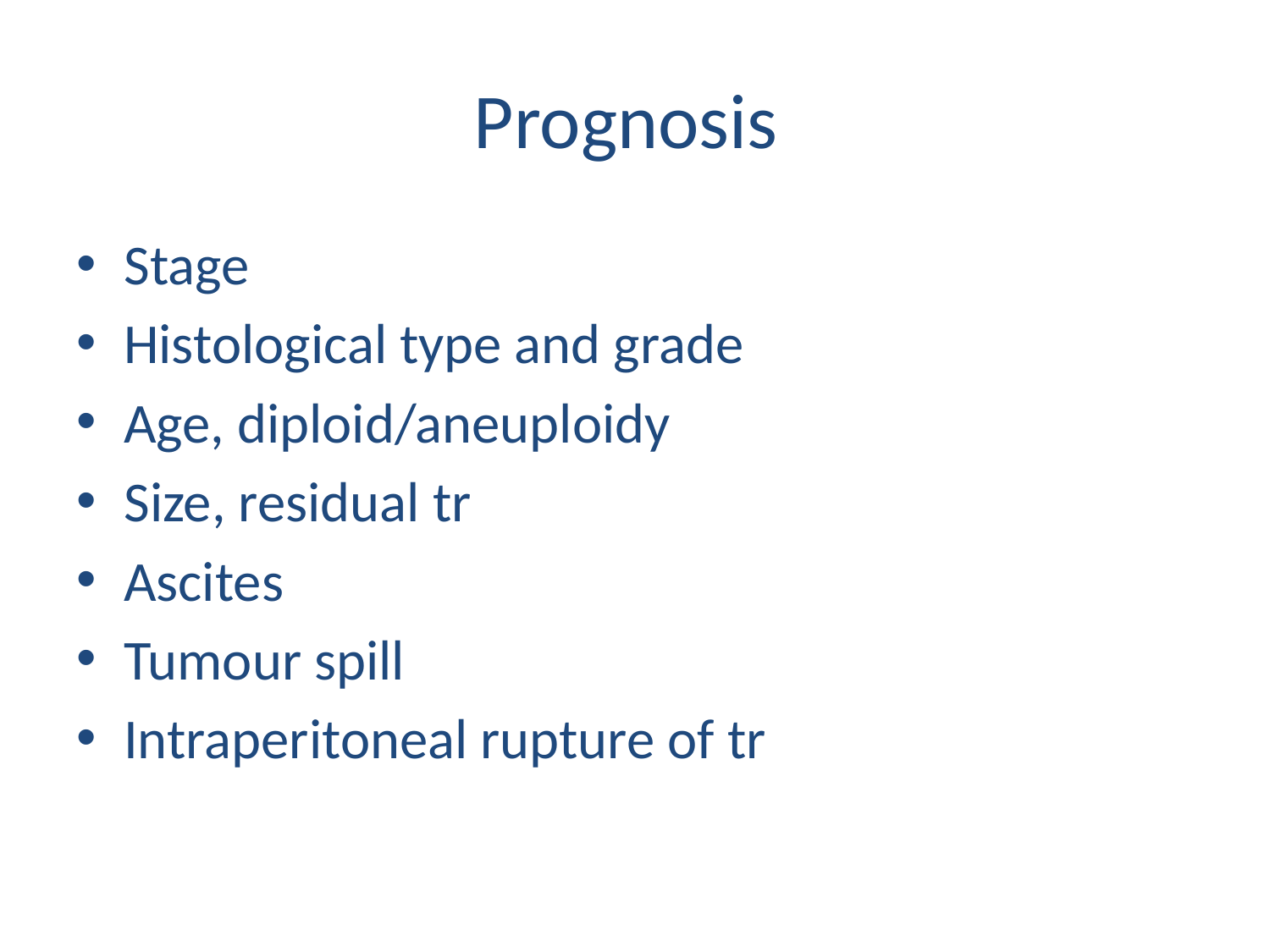

# Prognosis
Stage
Histological type and grade
Age, diploid/aneuploidy
Size, residual tr
Ascites
Tumour spill
Intraperitoneal rupture of tr